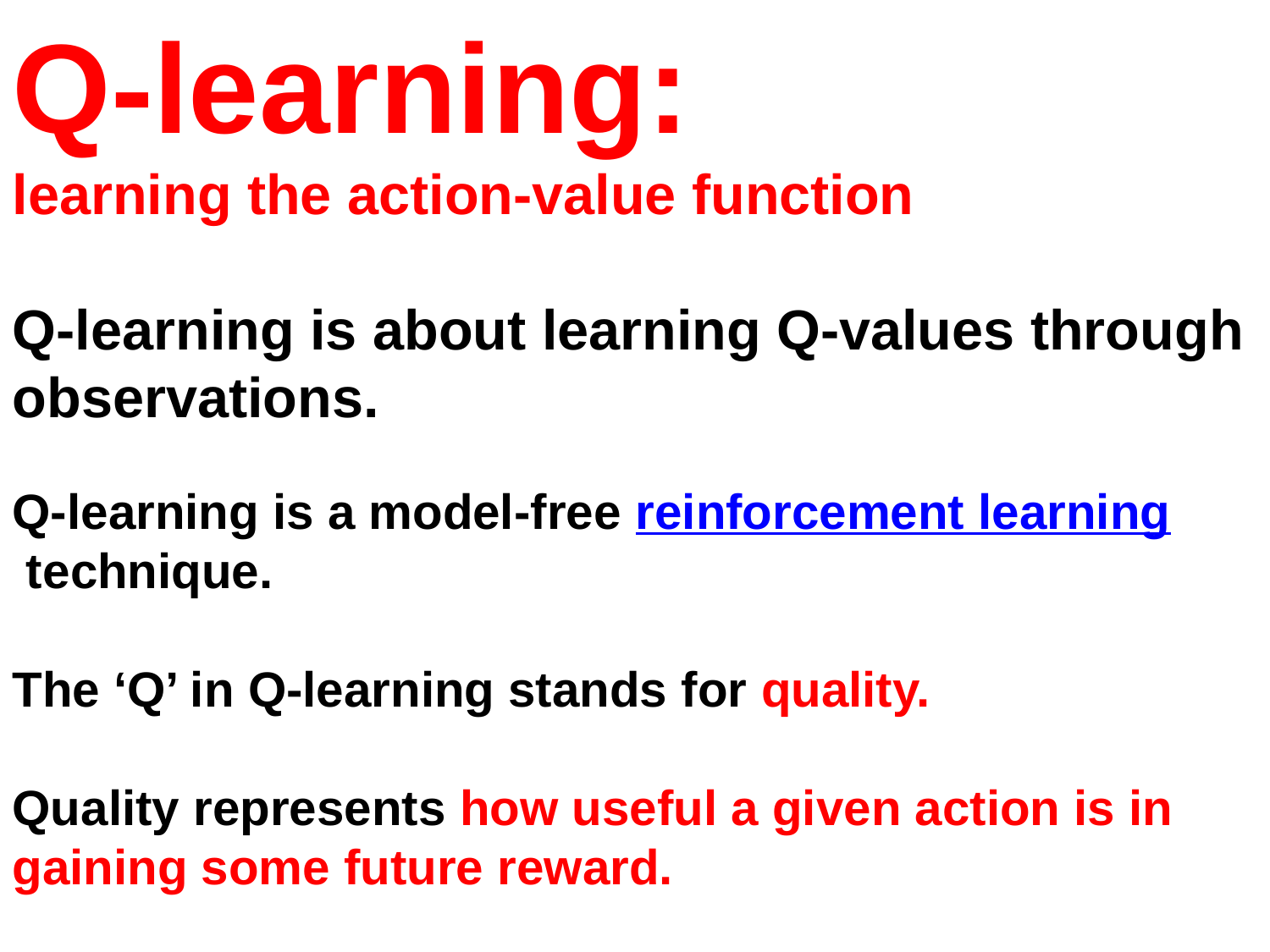

Q-learning:
learning the action-value function

Q-learning is about learning Q-values through observations.

Q-learning is a model-free reinforcement learning technique.

The ‘Q’ in Q-learning stands for quality.

Quality represents how useful a given action is in gaining some future reward.